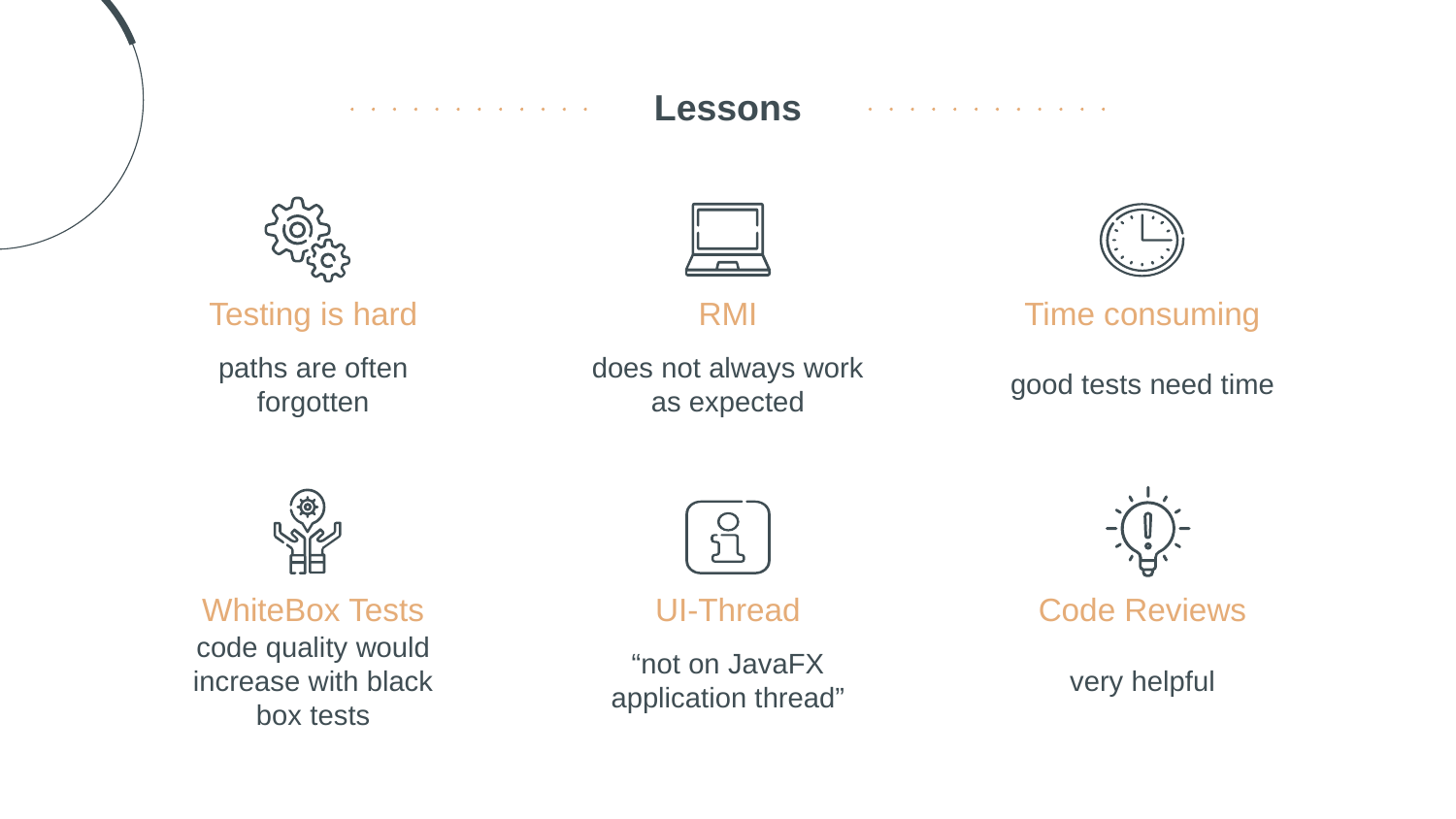

Lessons

# Testing is hard
RMI
Time consuming
paths are often forgotten
does not always work as expected
good tests need time

WhiteBox Tests
UI-Thread
Code Reviews
code quality would increase with black box tests
“not on JavaFX application thread”
very helpful